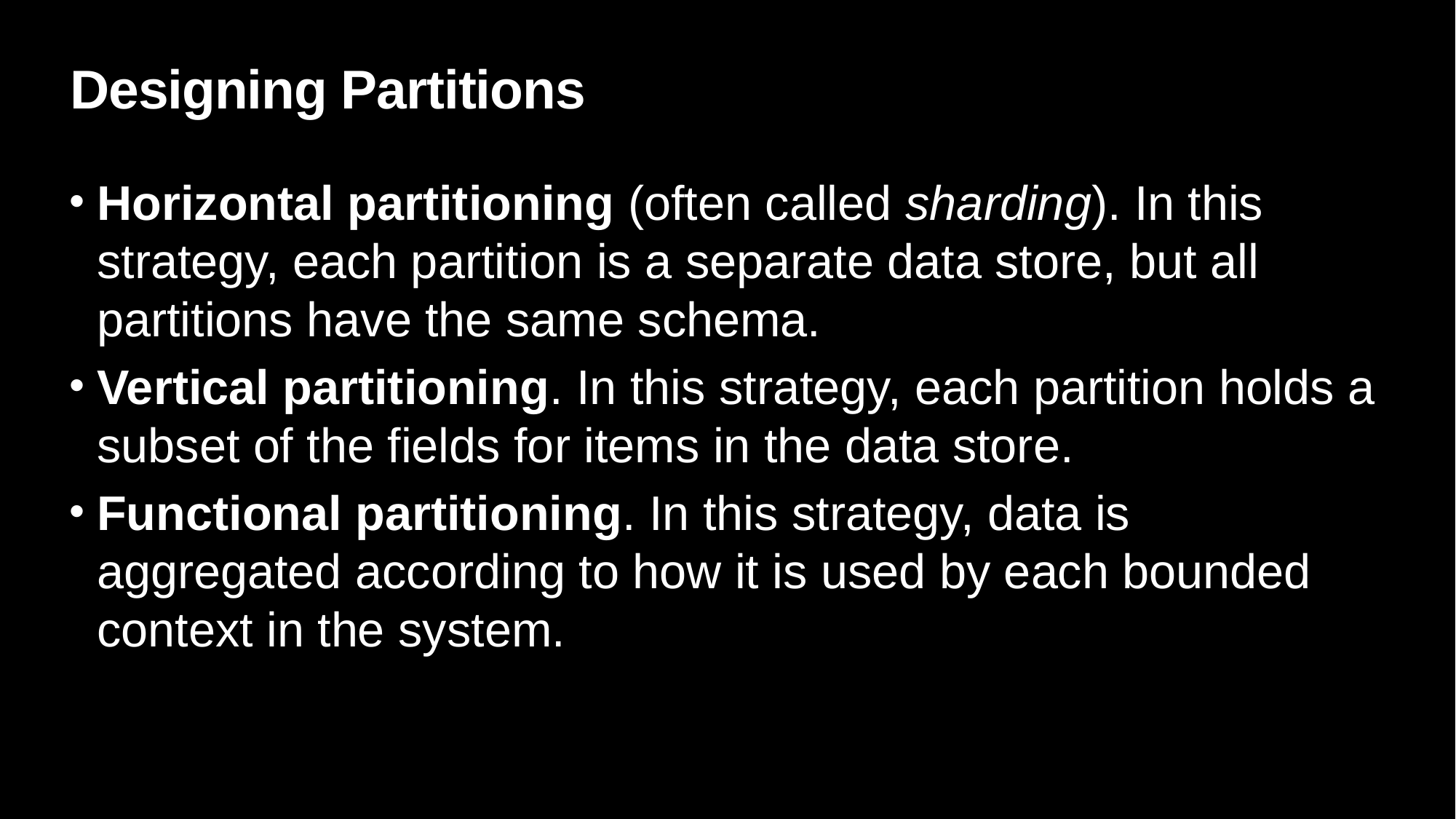

# Designing Partitions
Horizontal partitioning (often called sharding). In this strategy, each partition is a separate data store, but all partitions have the same schema.
Vertical partitioning. In this strategy, each partition holds a subset of the fields for items in the data store.
Functional partitioning. In this strategy, data is aggregated according to how it is used by each bounded context in the system.